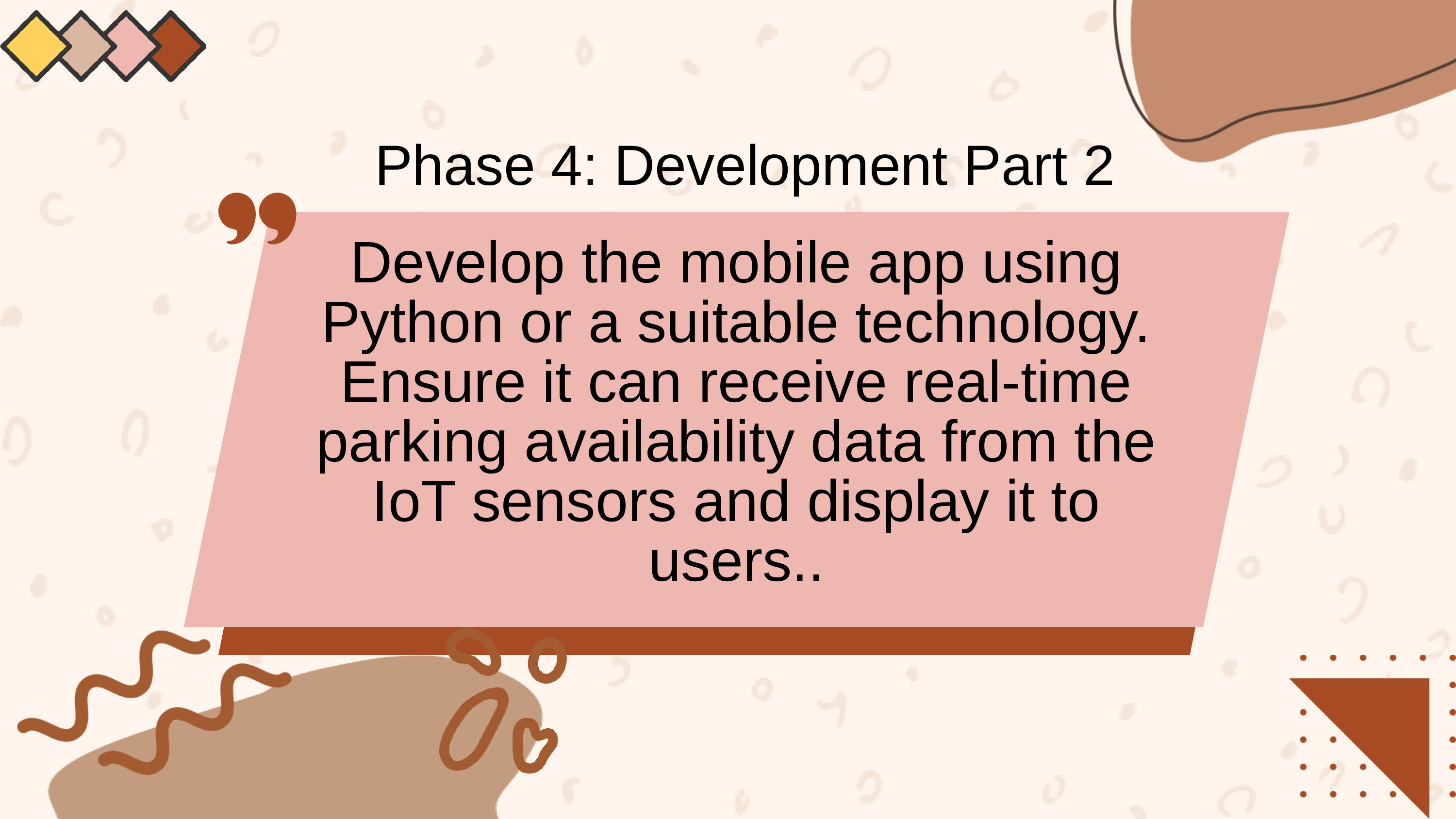

Phase 4: Development Part 2

Develop the mobile app using Python or a suitable technology. Ensure it can receive real-time parking availability data from the IoT sensors and display it to users..